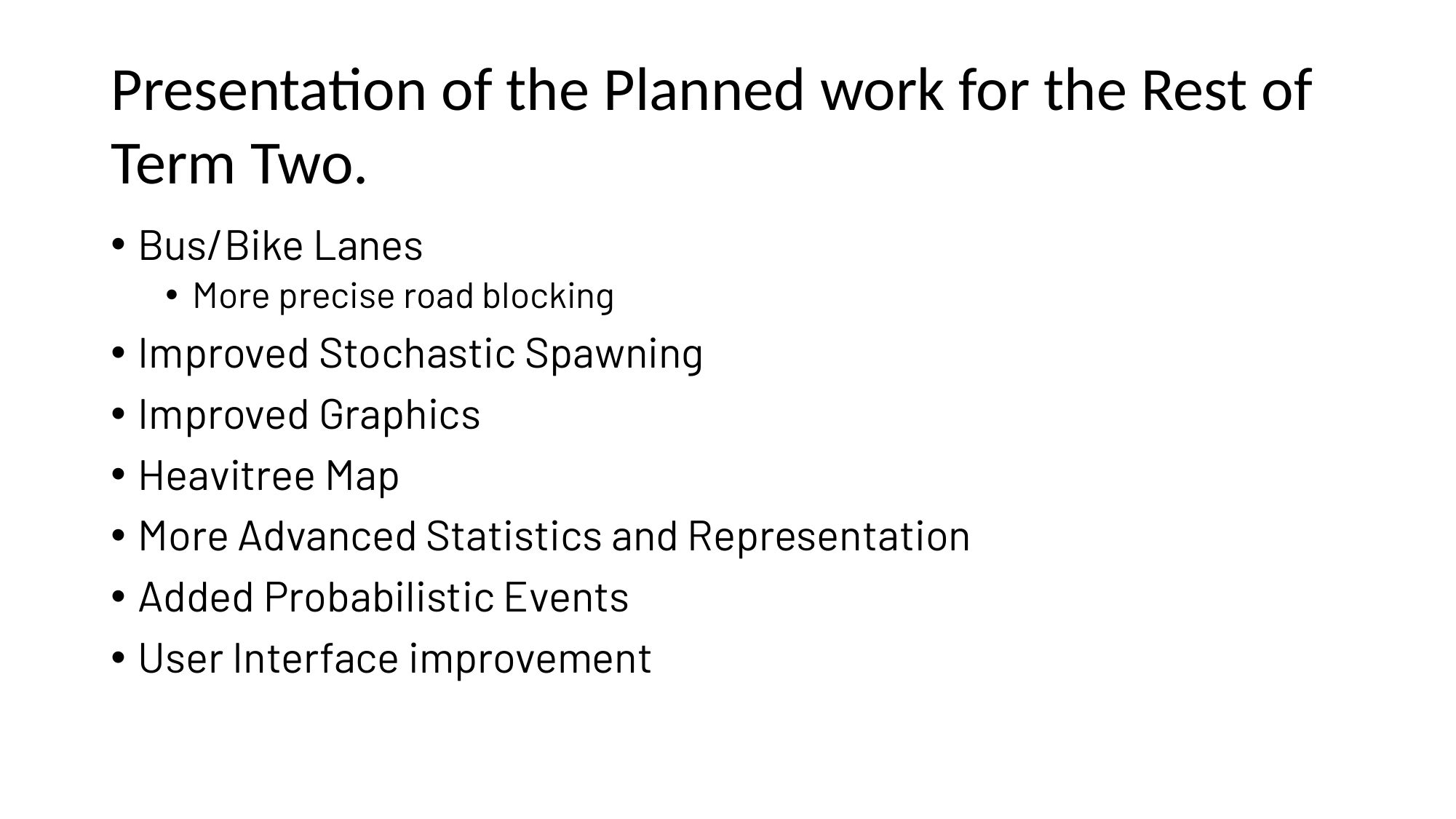

# Presentation of the Planned work for the Rest of Term Two.
Bus/Bike Lanes
More precise road blocking
Improved Stochastic Spawning
Improved Graphics
Heavitree Map
More Advanced Statistics and Representation
Added Probabilistic Events
User Interface improvement